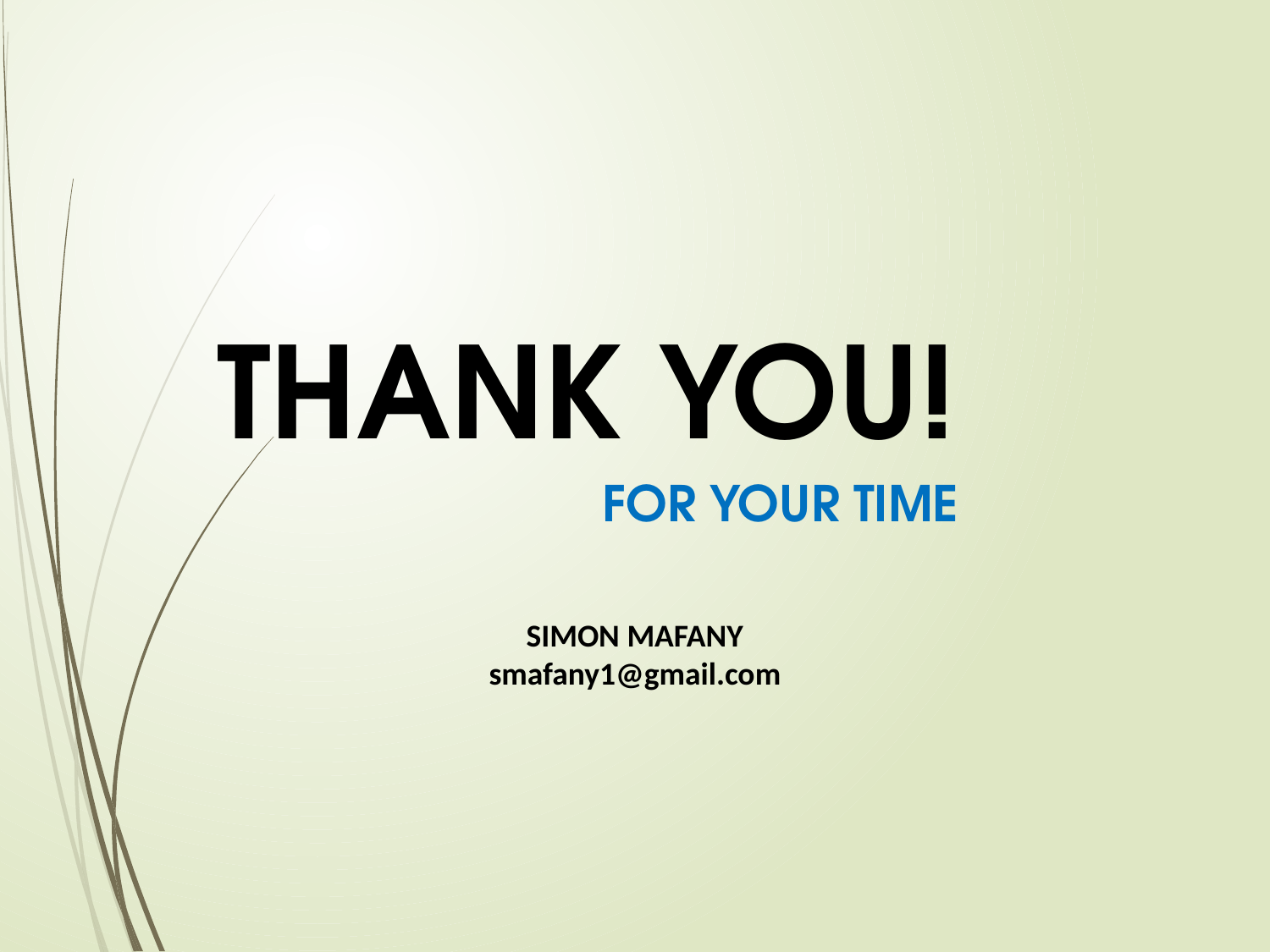

THANK YOU!
FOR YOUR TIME
SIMON MAFANY
smafany1@gmail.com